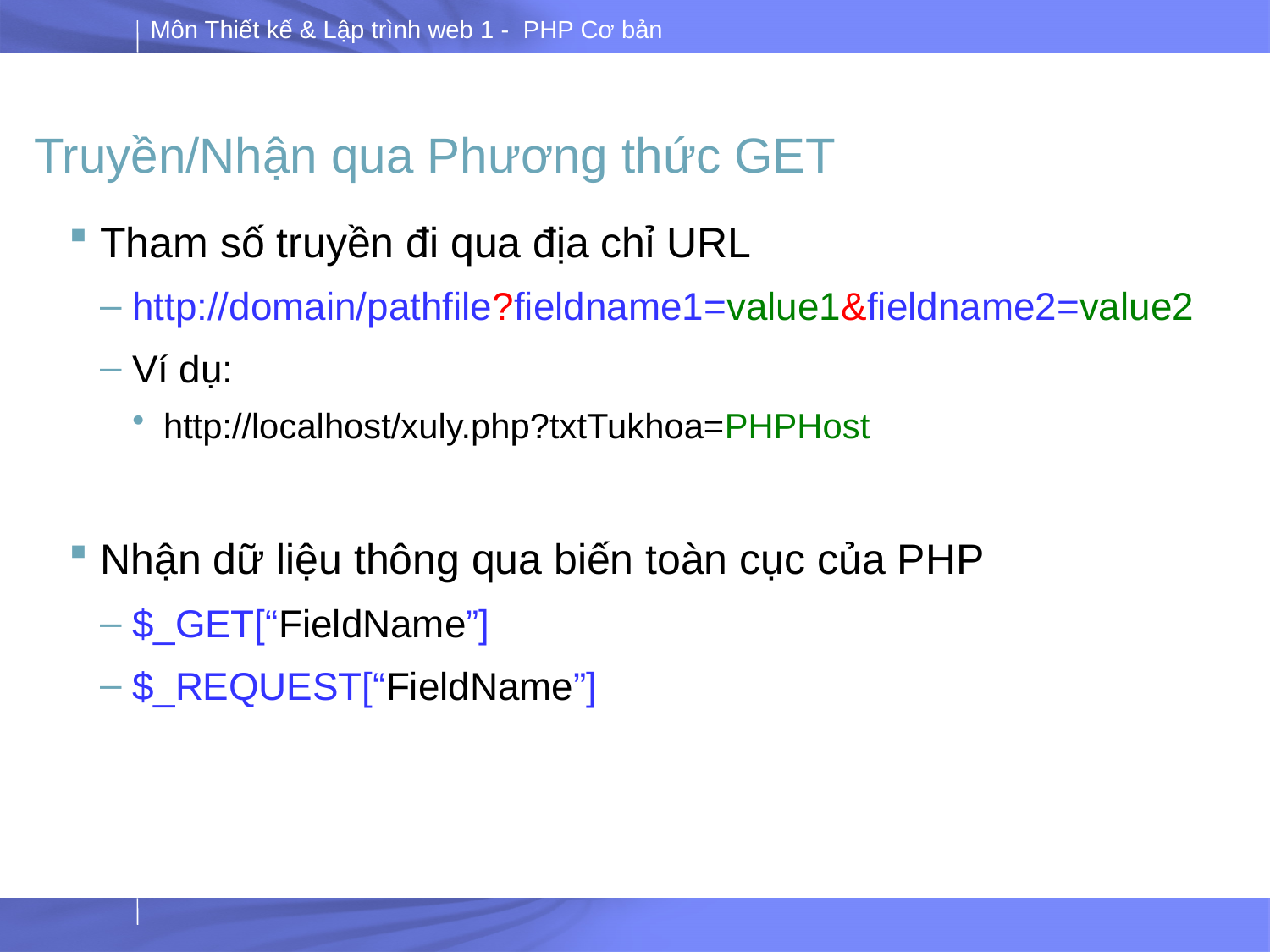

# Truyền/Nhận qua Phương thức GET
Tham số truyền đi qua địa chỉ URL
http://domain/pathfile?fieldname1=value1&fieldname2=value2
Ví dụ:
http://localhost/xuly.php?txtTukhoa=PHPHost

Nhận dữ liệu thông qua biến toàn cục của PHP
$_GET[“FieldName”]
$_REQUEST[“FieldName”]